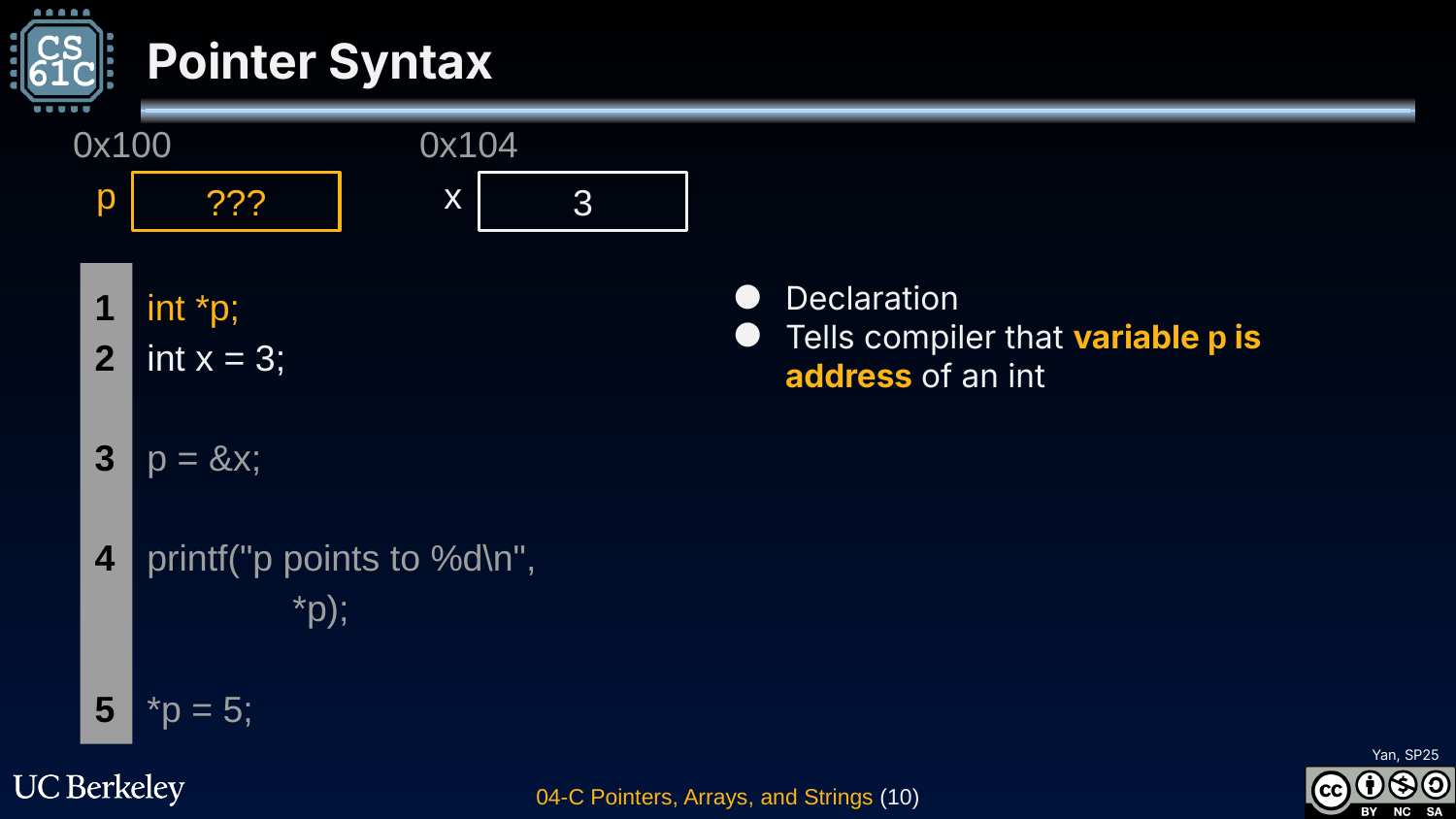

# Pointer Syntax
0x100
0x104
p
x
???
3
1
2

3

4

5
int *p;
int x = 3;

p = &x;

printf("p points to %d\n",
*p);

*p = 5;

Declaration
Tells compiler that variable p is
address of an int